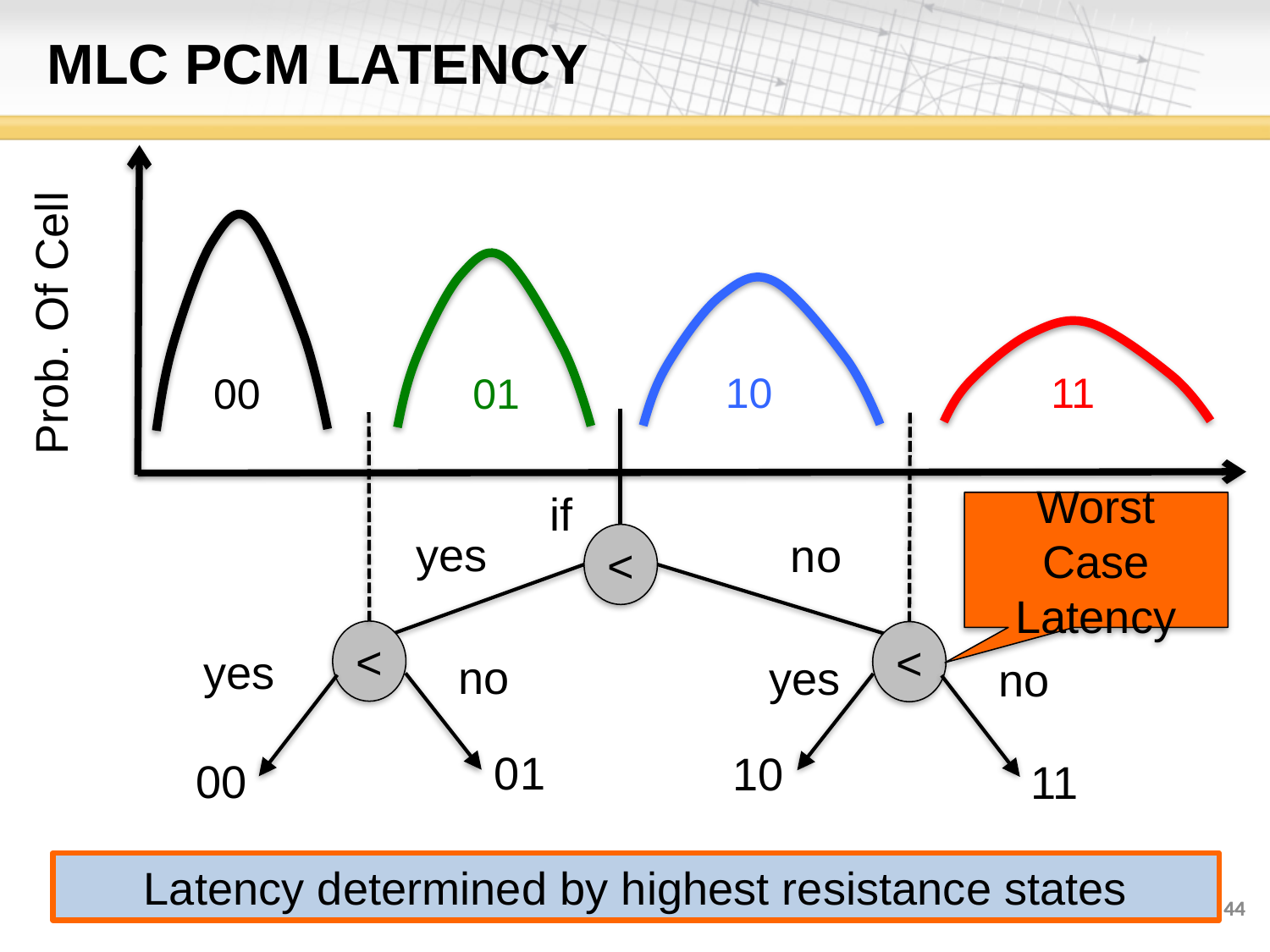

# MLC PCM LATENCY

Prob. Of Cell

10
11
01
00
if
yes
<
<
yes
no
01
00
no
<
yes
no
10
11
Worst Case Latency
Latency determined by highest resistance states
44
44